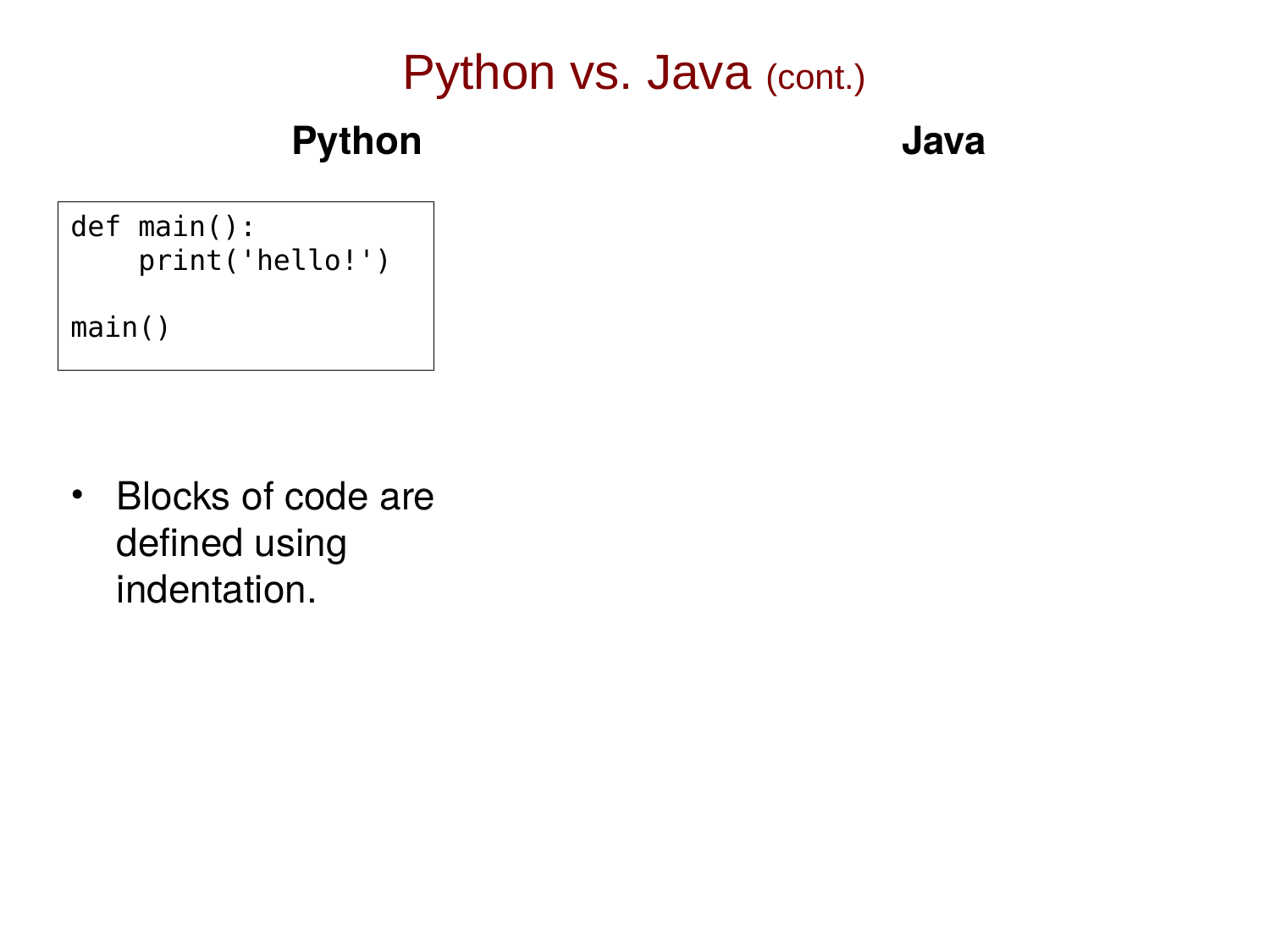

# Python vs. Java (cont.)
Python

Blocks of code are
defined using
indentation.
Java

def main():
    print('hello!')

main()